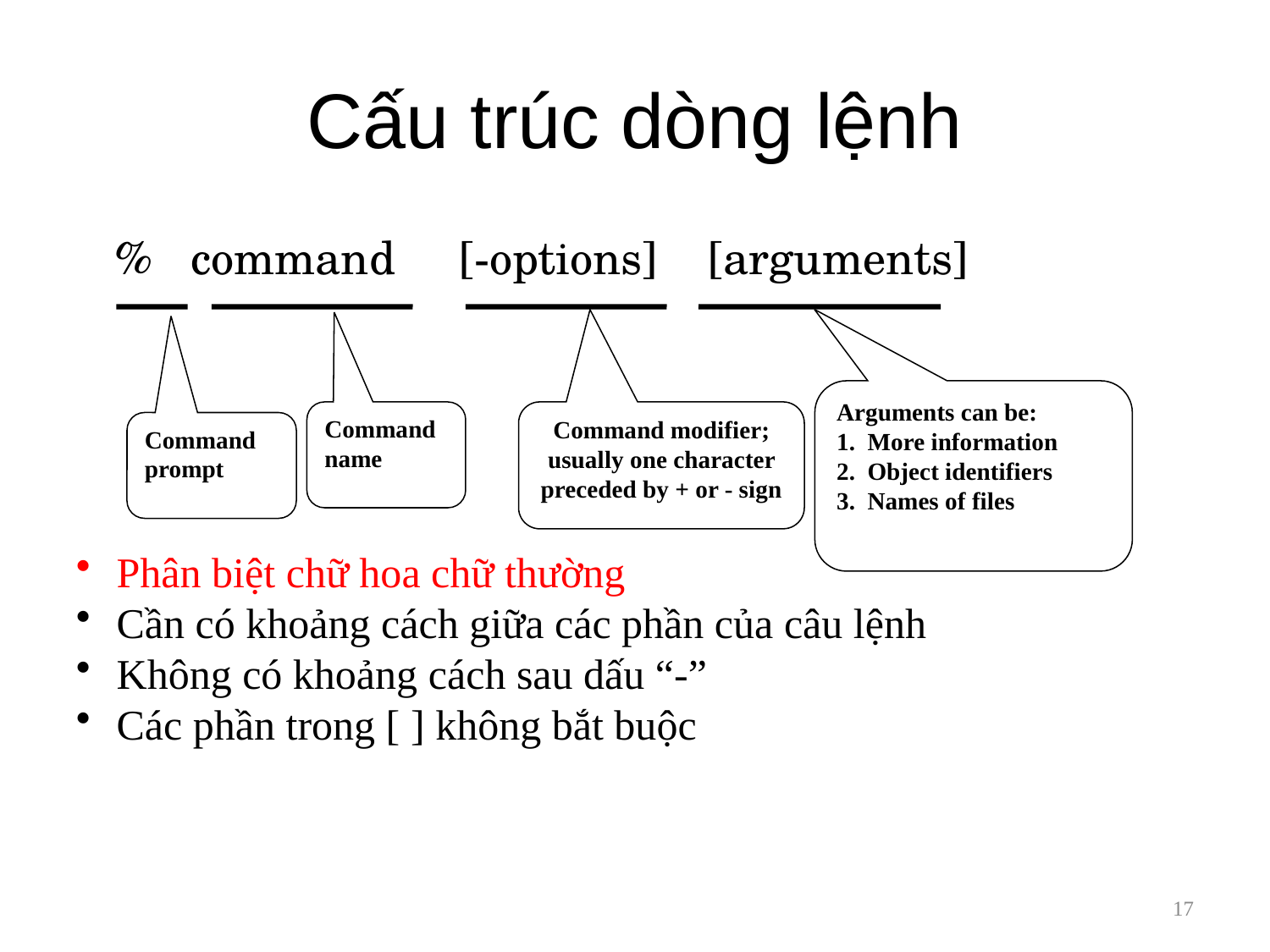

# Cấu trúc dòng lệnh
   %   command     [-options]    [arguments]

Command prompt

Command name

Command modifier; usually one character preceded by + or - sign

Arguments can be:
1.  More information
2.  Object identifiers
3.  Names of files
 Phân biệt chữ hoa chữ thường
 Cần có khoảng cách giữa các phần của câu lệnh
 Không có khoảng cách sau dấu “-”
 Các phần trong [ ] không bắt buộc
17